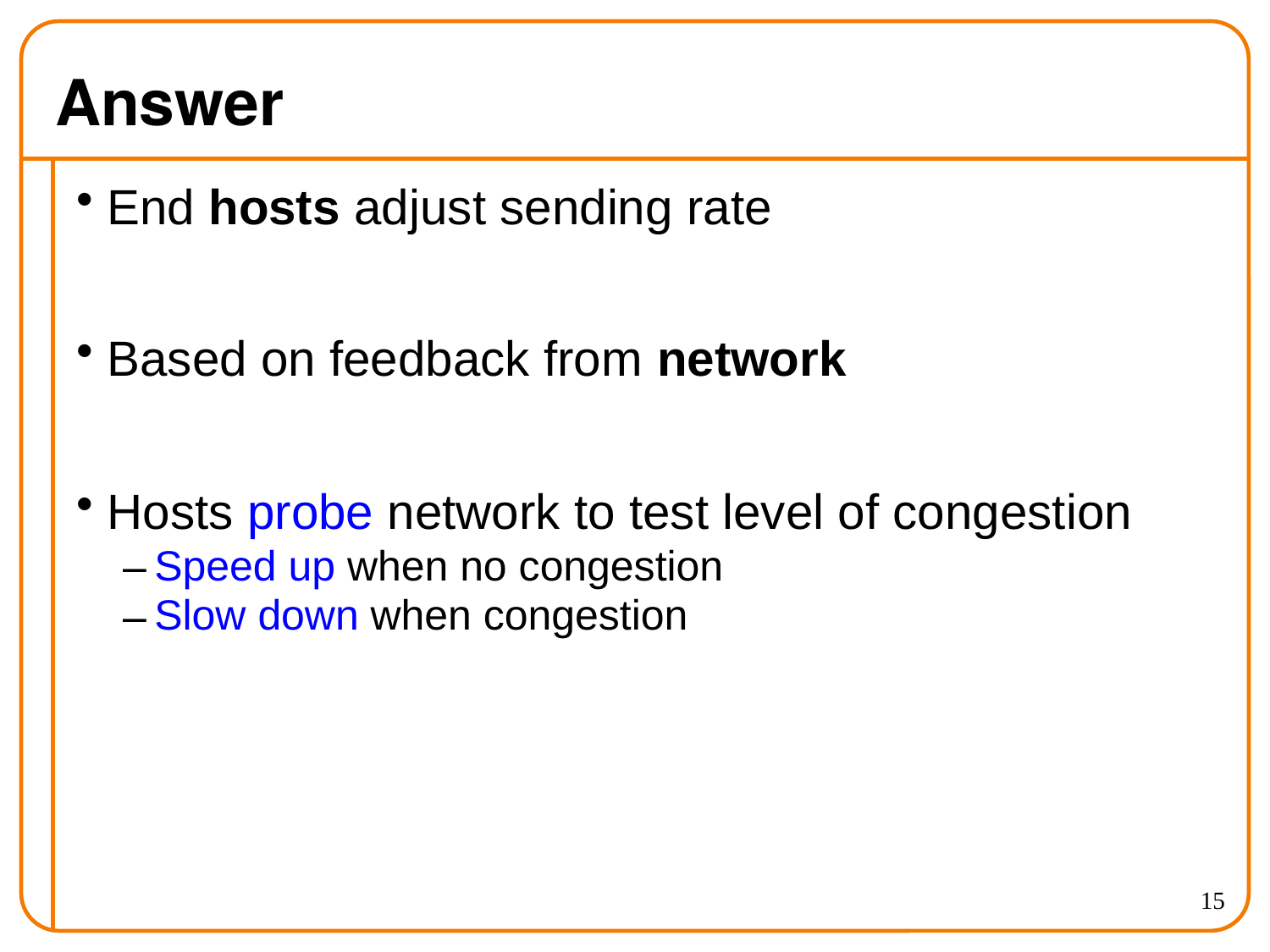

# Answer
End hosts adjust sending rate

Based on feedback from network

Hosts probe network to test level of congestion
Speed up when no congestion
Slow down when congestion

15